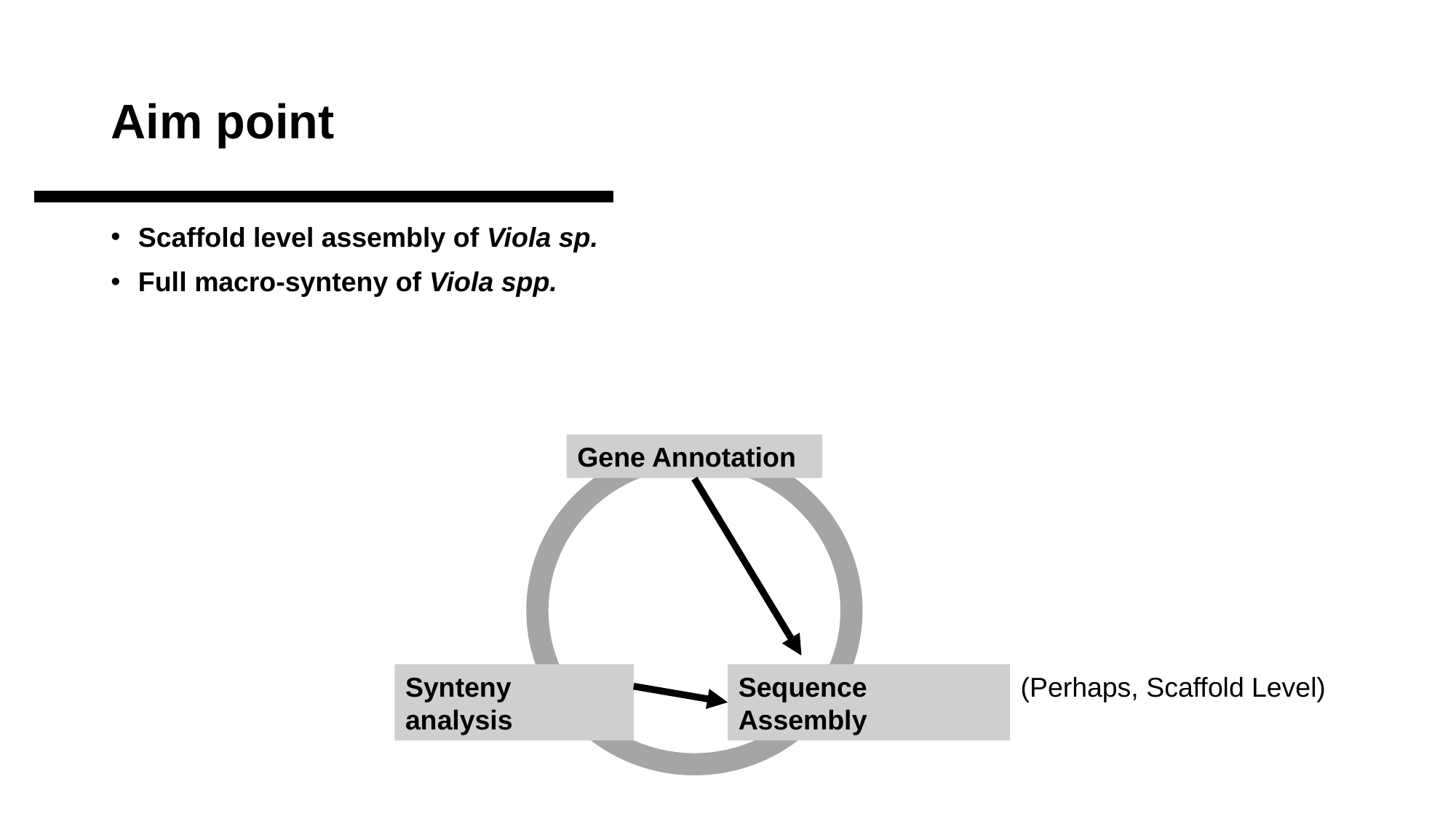

# Aim point
Scaffold level assembly of Viola sp.
Full macro-synteny of Viola spp.
Gene Annotation

Synteny analysis
Sequence Assembly
(Perhaps, Scaffold Level)